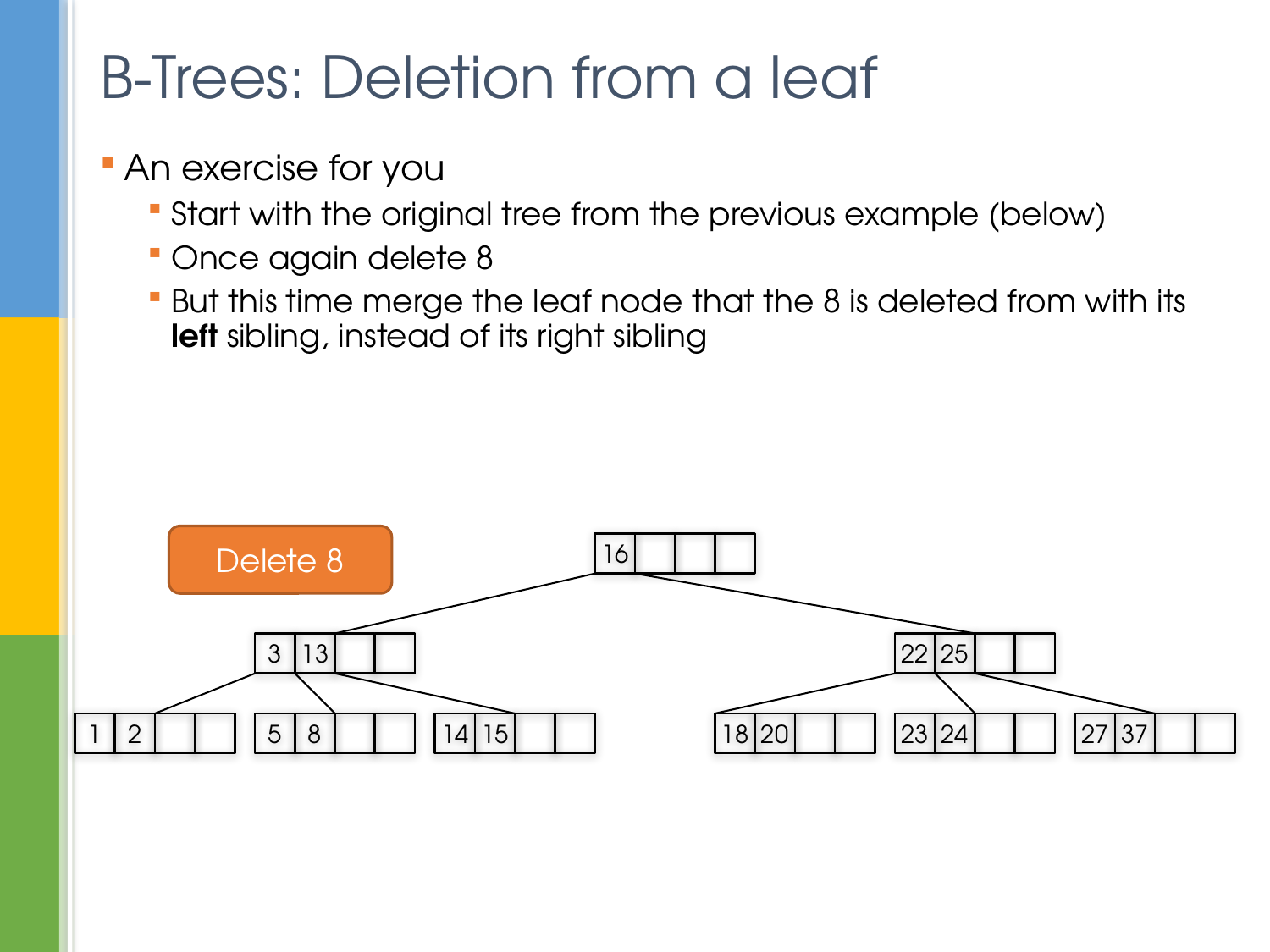

# B-Trees: Deletion from a leaf
An exercise for you
Start with the original tree from the previous example (below)
Once again delete 8
But this time merge the leaf node that the 8 is deleted from with its left sibling, instead of its right sibling

Delete 8
16

3
13

22
25

1
2

5
8

14
15

18
20

23
24

27
37